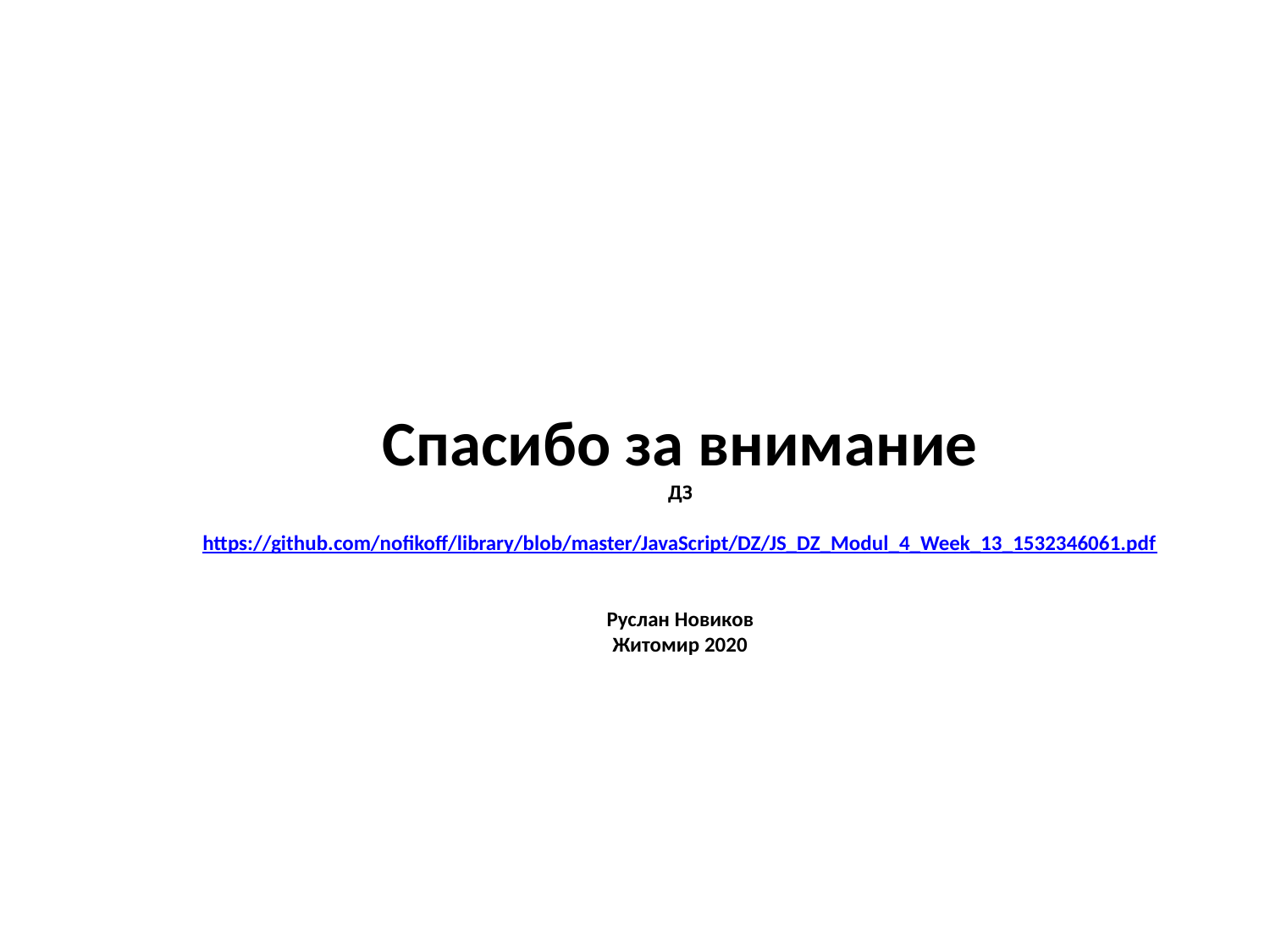

Спасибо за внимание
ДЗ
https://github.com/nofikoff/library/blob/master/JavaScript/DZ/JS_DZ_Modul_4_Week_13_1532346061.pdf

Руслан Новиков
Житомир 2020